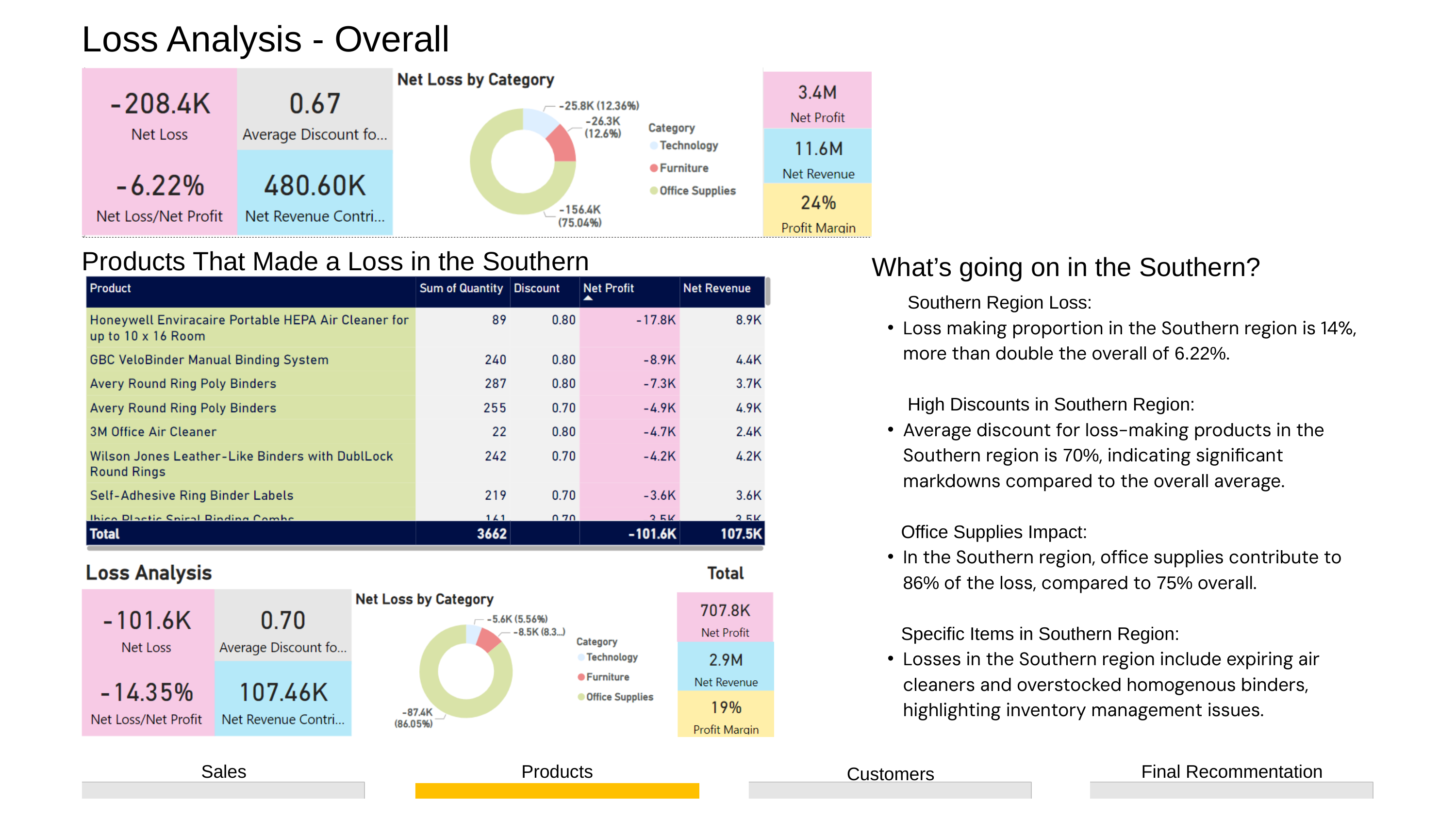

Loss Analysis - Overall

Products That Made a Loss in the Southern
What’s going on in the Southern?

       Southern Region Loss:
Loss making proportion in the Southern region is 14%, more than double the overall of 6.22%.

       High Discounts in Southern Region:
Average discount for loss-making products in the Southern region is 70%, indicating significant markdowns compared to the overall average.

      Office Supplies Impact:
In the Southern region, office supplies contribute to 86% of the loss, compared to 75% overall.

      Specific Items in Southern Region:
Losses in the Southern region include expiring air cleaners and overstocked homogenous binders, highlighting inventory management issues.

Sales
Products
Final Recommentation
Customers